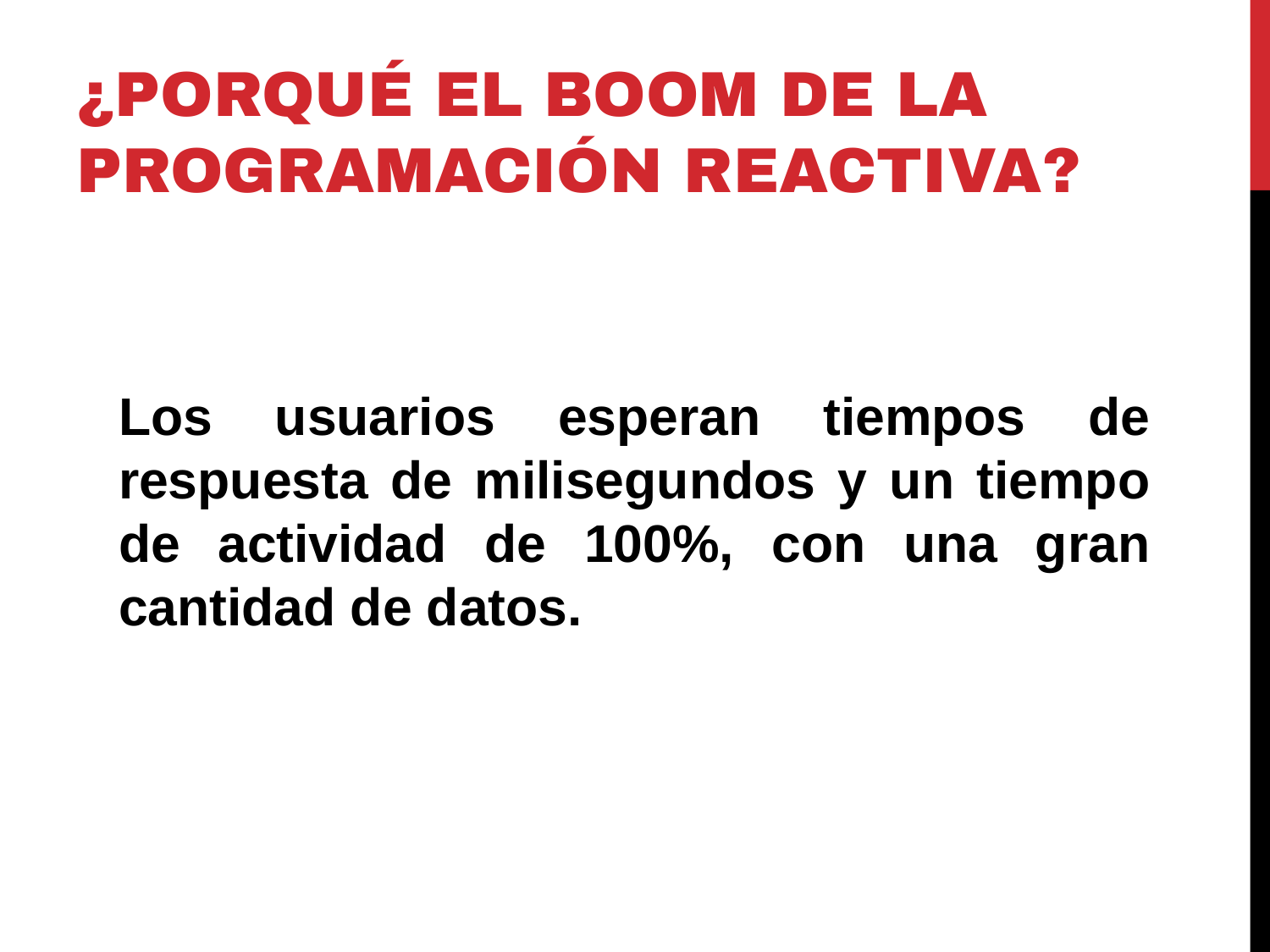

# ¿PORQUÉ EL BOOM DE LA PROGRAMACIÓN REACTIVA?
Los usuarios esperan tiempos de respuesta de milisegundos y un tiempo de actividad de 100%, con una gran cantidad de datos.